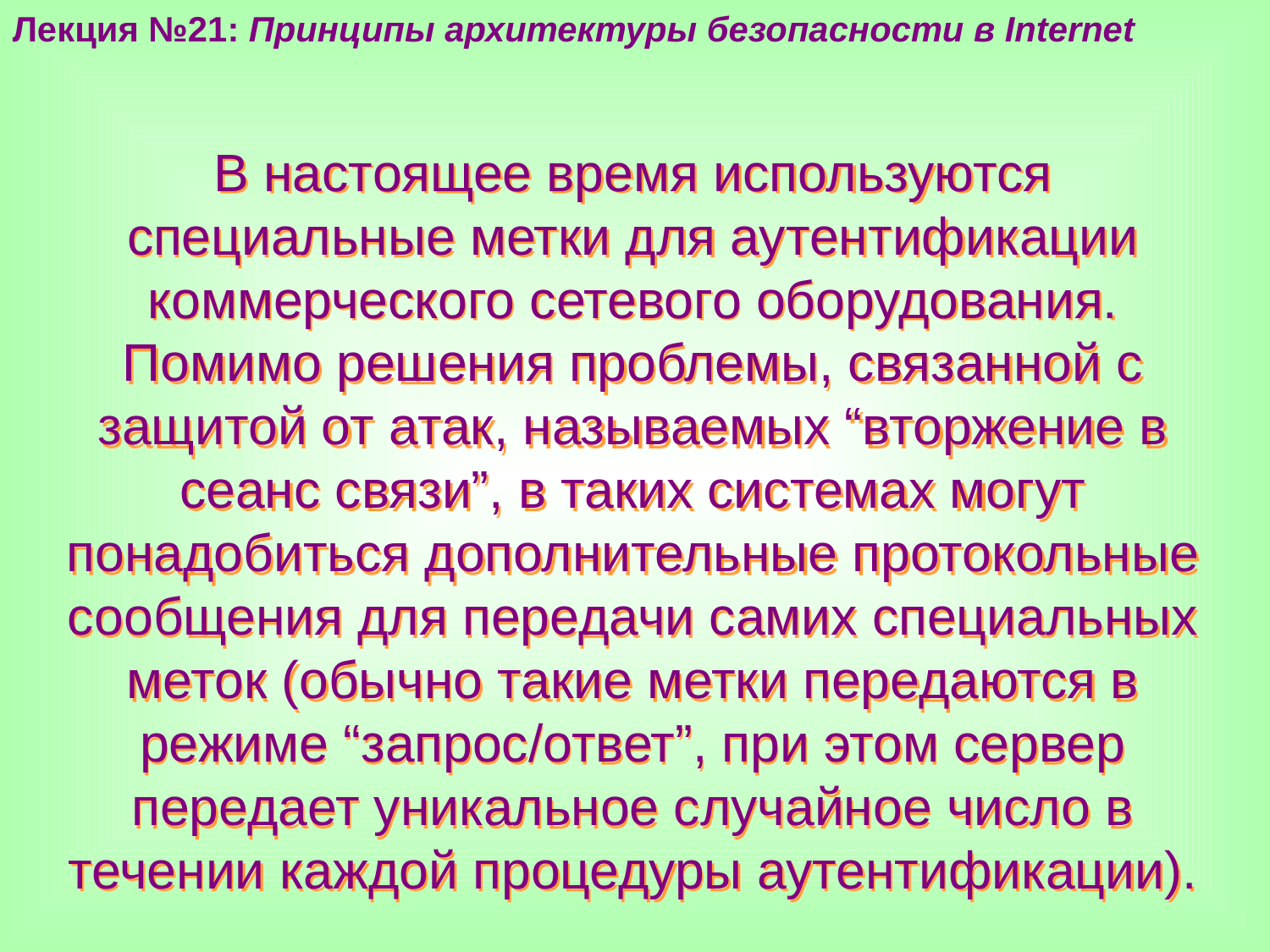

Лекция №21: Принципы архитектуры безопасности в Internet
В настоящее время используются специальные метки для аутентификации коммерческого сетевого оборудования. Помимо решения проблемы, связанной с защитой от атак, называемых “вторжение в сеанс связи”, в таких системах могут понадобиться дополнительные протокольные сообщения для передачи самих специальных меток (обычно такие метки передаются в режиме “запрос/ответ”, при этом сервер передает уникальное случайное число в течении каждой процедуры аутентификации).